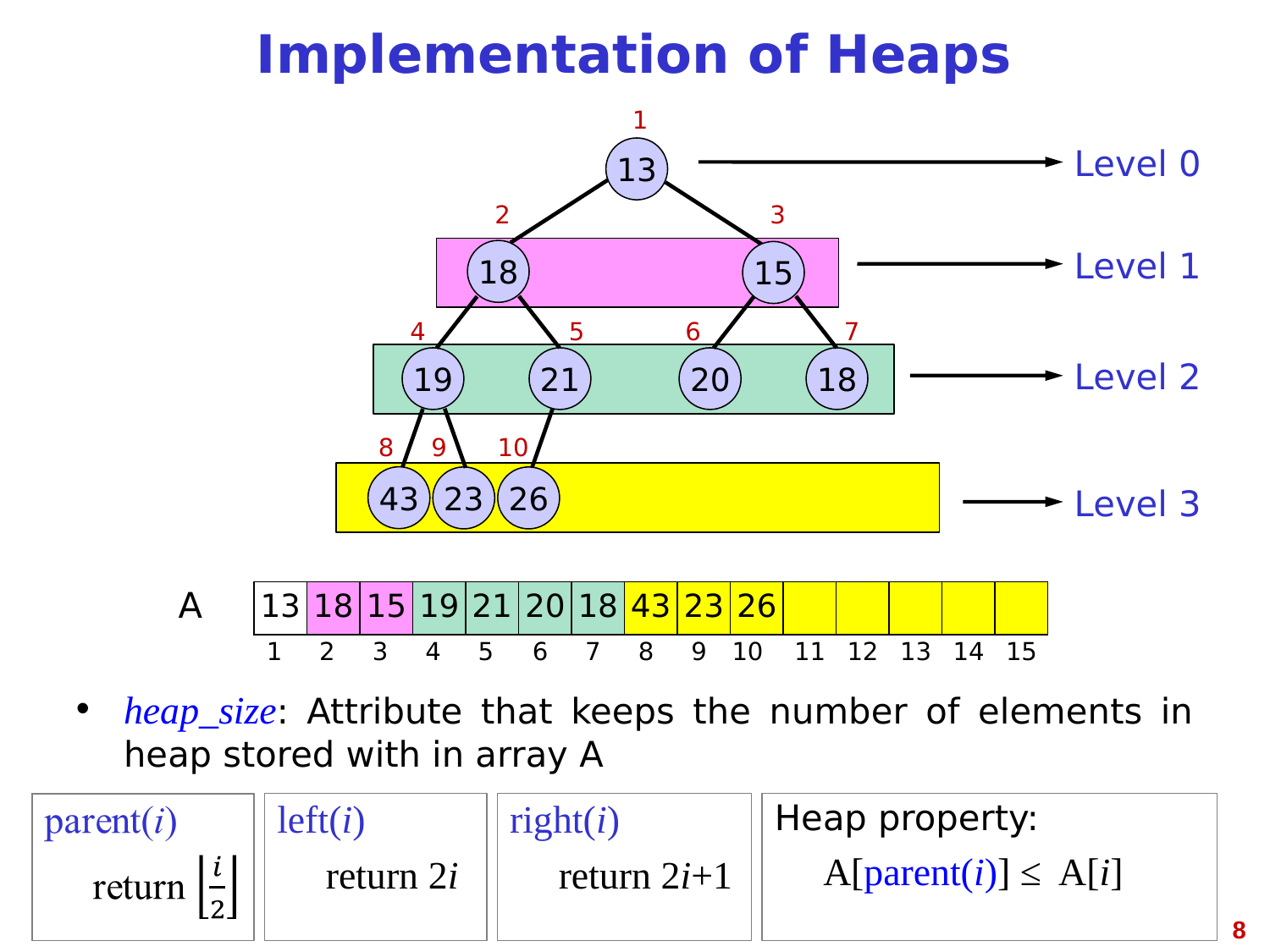

# Implementation of Heaps
1
2
3
4
5
6
7
8
9
10
Level 0

13

18
15

19
21
20
18

43
23
26
Level 1

Level 2

Level 3

A

13

18

15

19

21

20

18

43

23

26

1
2
3
4
5
6
7
8
9
10
11
12
13
14
15
heap_size: Attribute that keeps the number of elements in heap stored with in array A

left(i)
     return 2i
right(i)
     return 2i+1
Heap property:
     A[parent(i)] ≤  A[i]